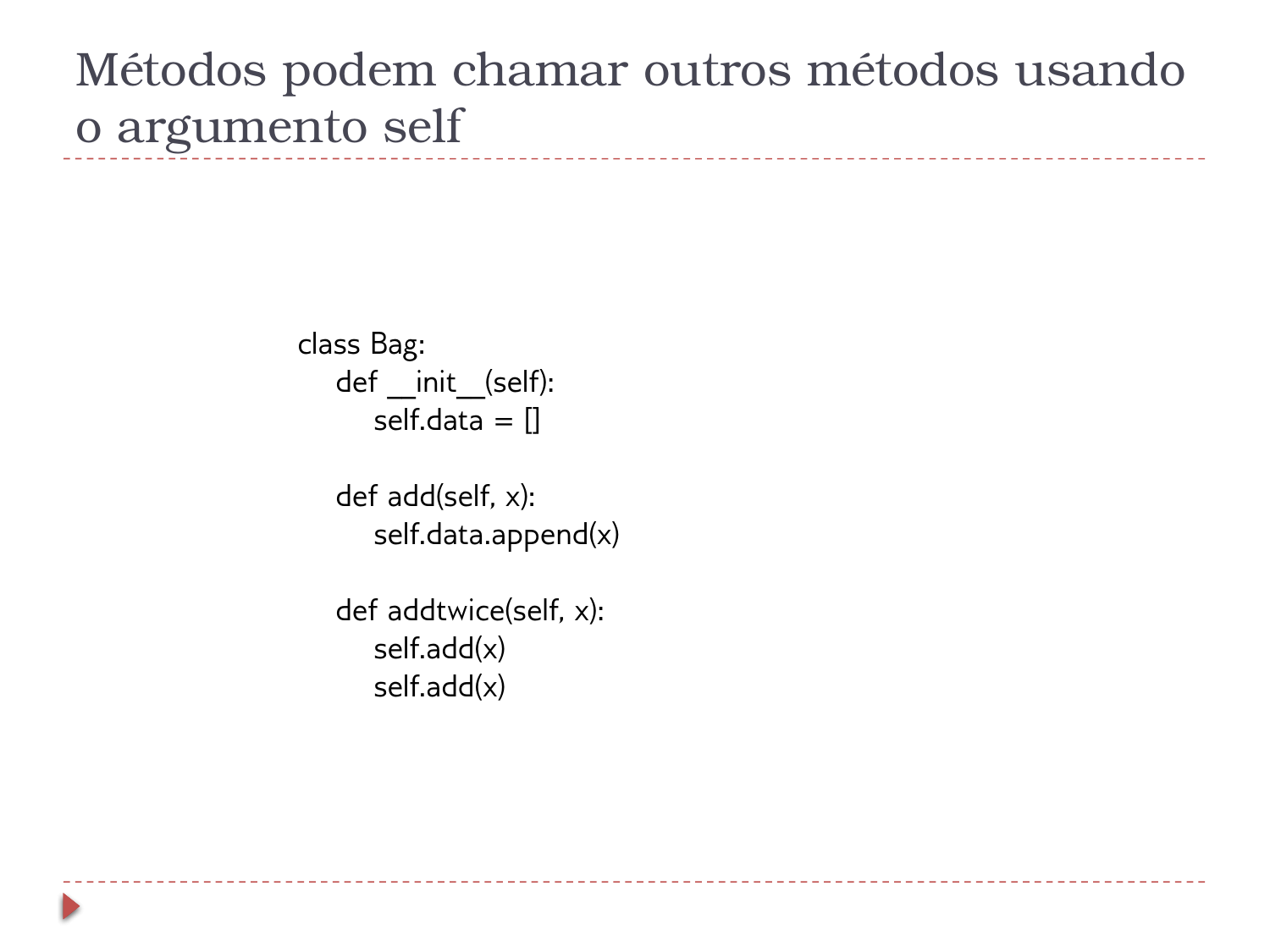

Métodos podem chamar outros métodos usando o argumento self
class Bag:
    def __init__(self):
        self.data = []

    def add(self, x):
        self.data.append(x)

    def addtwice(self, x):
        self.add(x)
        self.add(x)